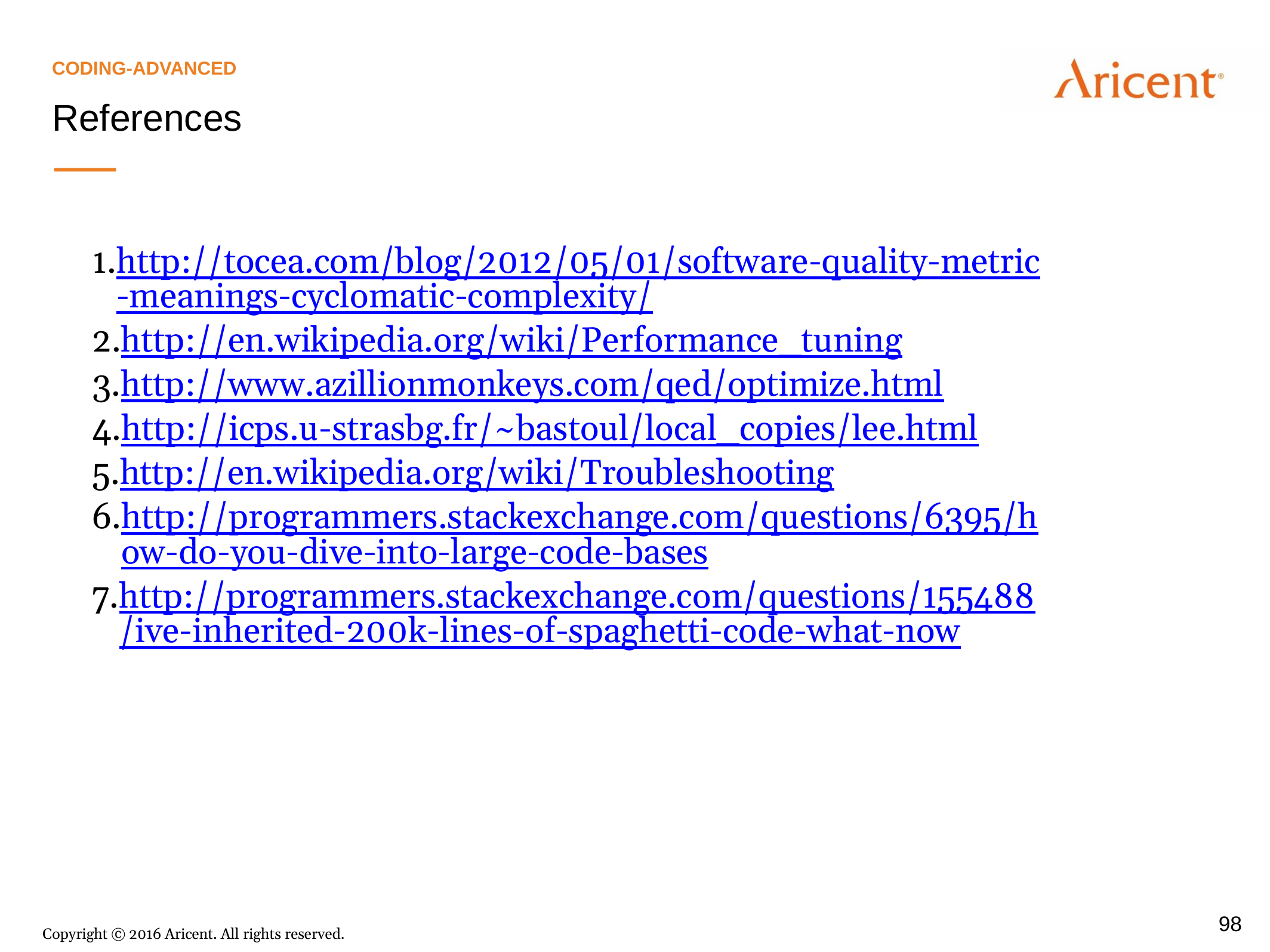

Coding-Advanced
References
http://tocea.com/blog/2012/05/01/software-quality-metric-meanings-cyclomatic-complexity/
http://en.wikipedia.org/wiki/Performance_tuning
http://www.azillionmonkeys.com/qed/optimize.html
http://icps.u-strasbg.fr/~bastoul/local_copies/lee.html
http://en.wikipedia.org/wiki/Troubleshooting
http://programmers.stackexchange.com/questions/6395/how-do-you-dive-into-large-code-bases
http://programmers.stackexchange.com/questions/155488/ive-inherited-200k-lines-of-spaghetti-code-what-now